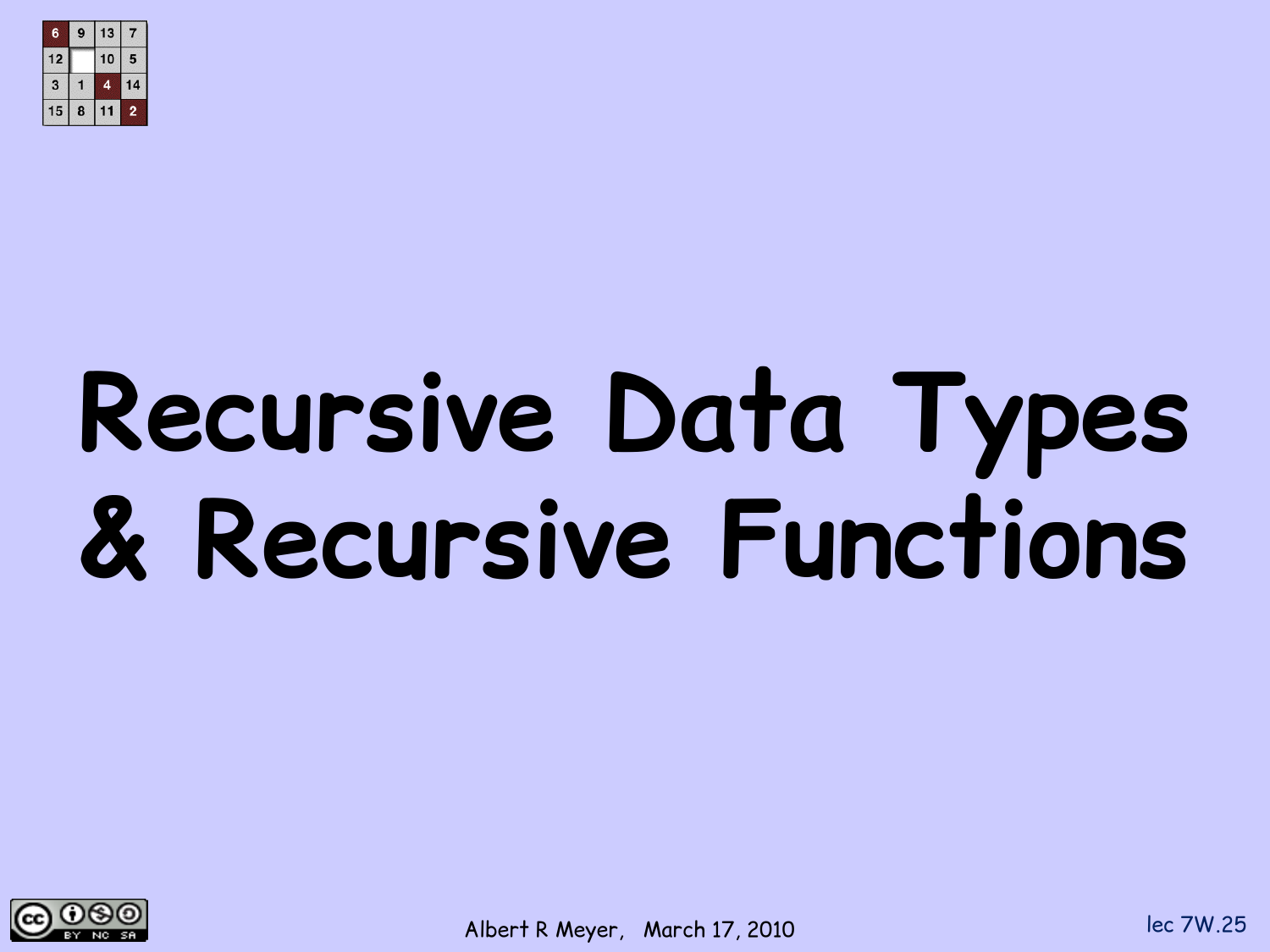

# Recursive Data Types & Recursive Functions
lec 7W.25